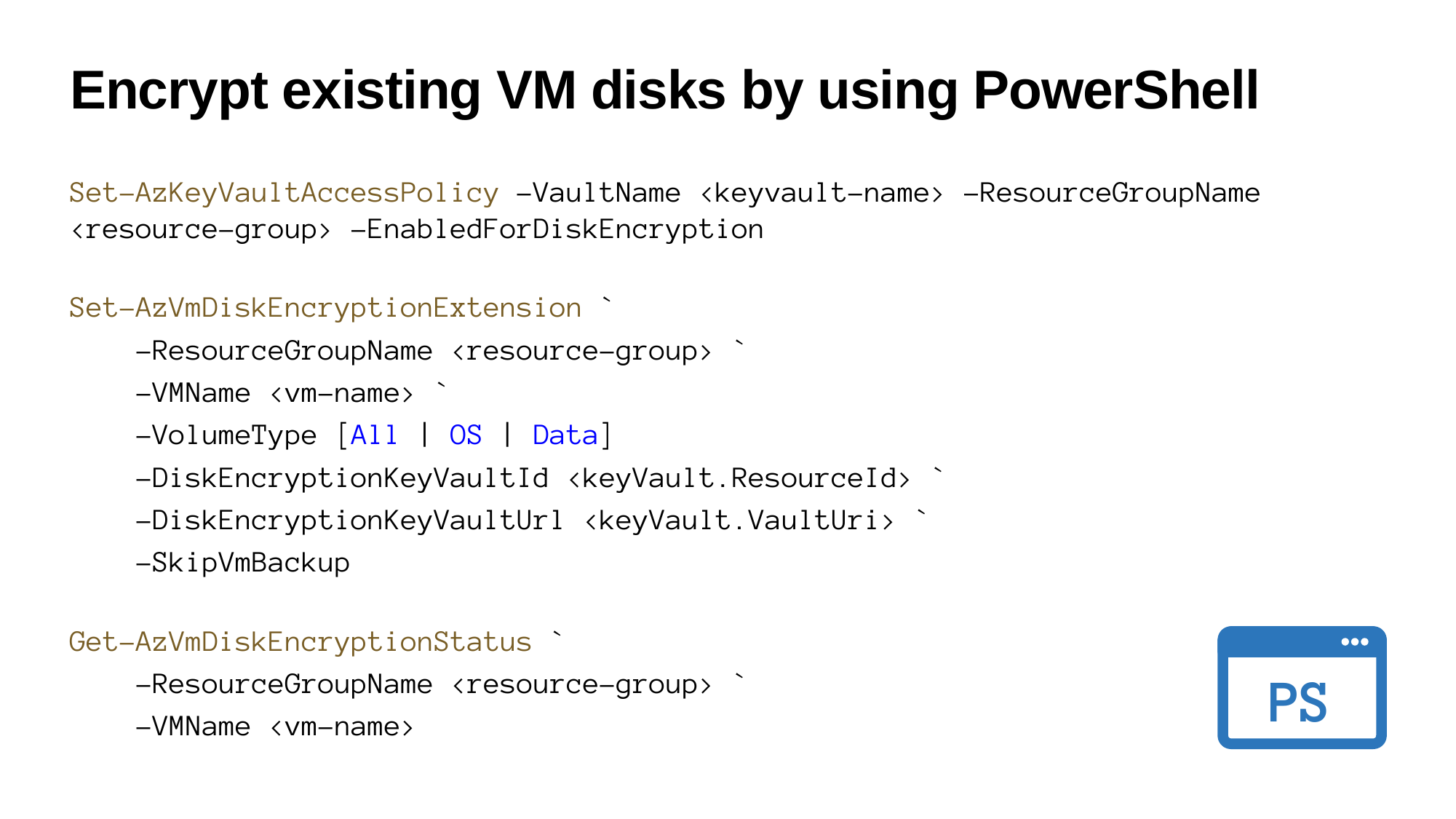

# Encrypt existing VM disks by using PowerShell
Set-AzKeyVaultAccessPolicy -VaultName <keyvault-name> -ResourceGroupName <resource-group> -EnabledForDiskEncryption
Set-AzVmDiskEncryptionExtension `
    -ResourceGroupName <resource-group> `
    -VMName <vm-name> `
    -VolumeType [All | OS | Data]
    -DiskEncryptionKeyVaultId <keyVault.ResourceId> `
    -DiskEncryptionKeyVaultUrl <keyVault.VaultUri> `
    -SkipVmBackup
Get-AzVmDiskEncryptionStatus `
    -ResourceGroupName <resource-group> `
    -VMName <vm-name>